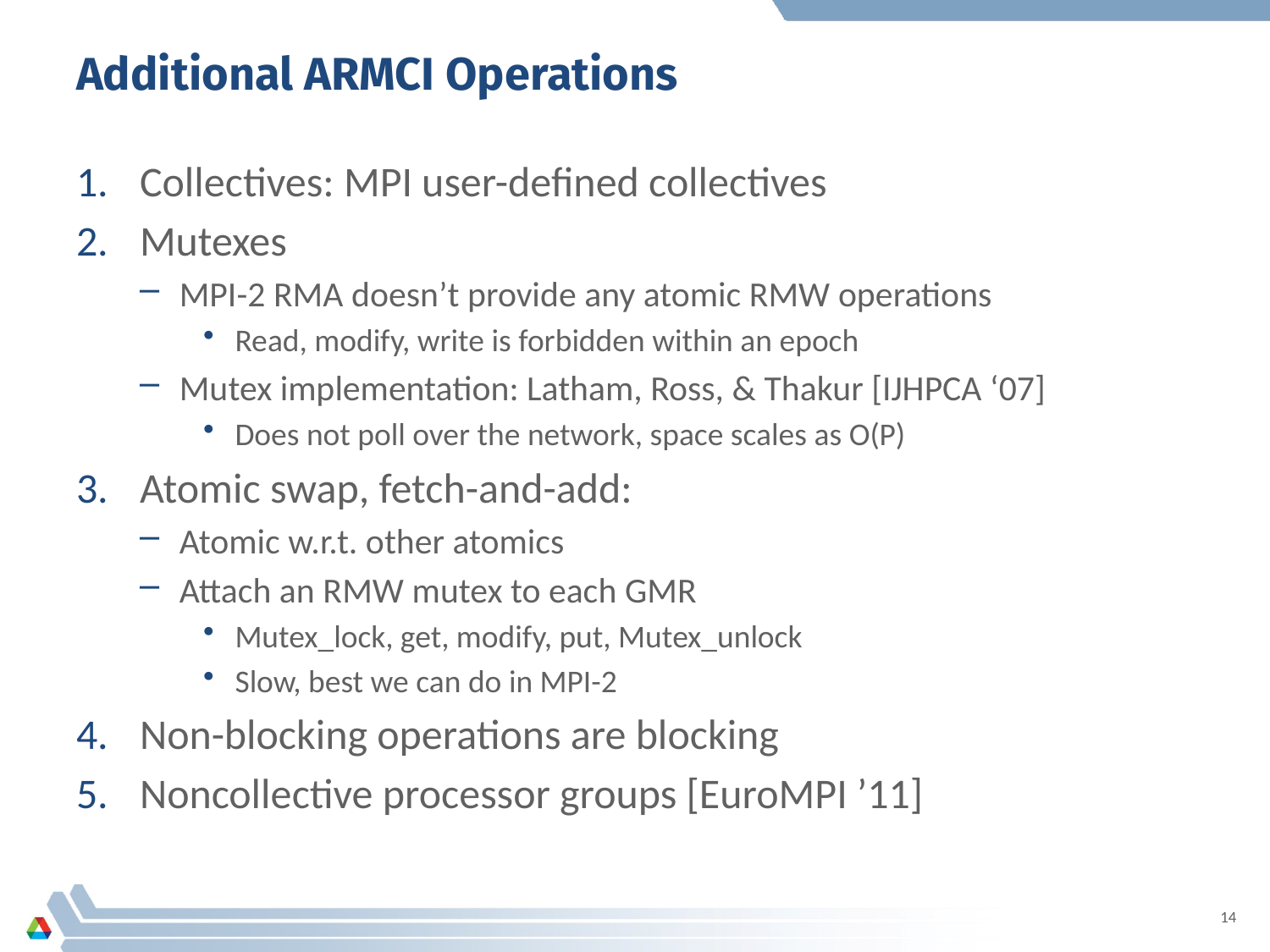

# Additional ARMCI Operations
Collectives: MPI user-defined collectives
Mutexes
MPI-2 RMA doesn’t provide any atomic RMW operations
Read, modify, write is forbidden within an epoch
Mutex implementation: Latham, Ross, & Thakur [IJHPCA ‘07]
Does not poll over the network, space scales as O(P)
Atomic swap, fetch-and-add:
Atomic w.r.t. other atomics
Attach an RMW mutex to each GMR
Mutex_lock, get, modify, put, Mutex_unlock
Slow, best we can do in MPI-2
Non-blocking operations are blocking
Noncollective processor groups [EuroMPI ’11]

14